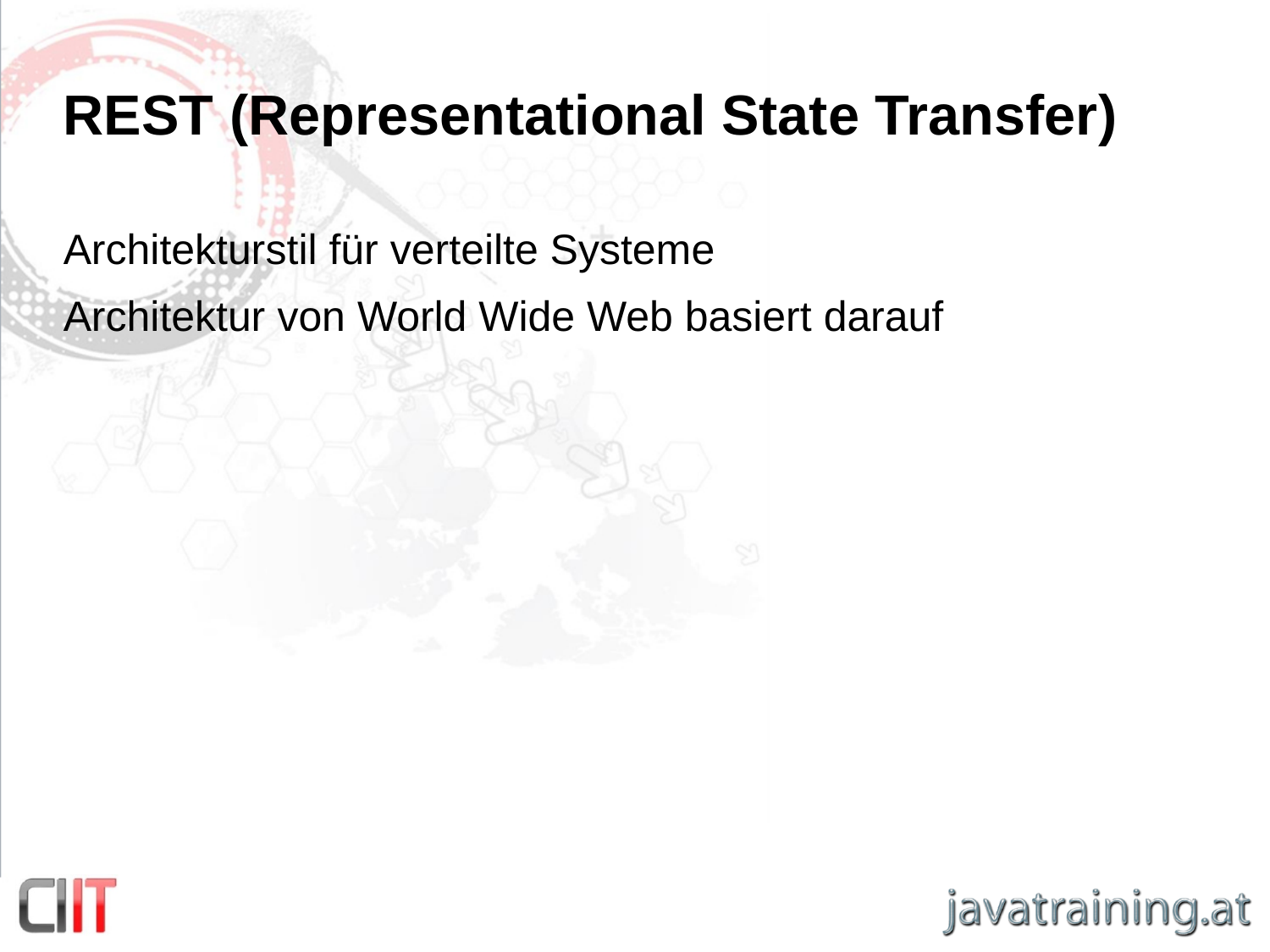

# REST (Representational State Transfer)
Architekturstil für verteilte Systeme
Architektur von World Wide Web basiert darauf